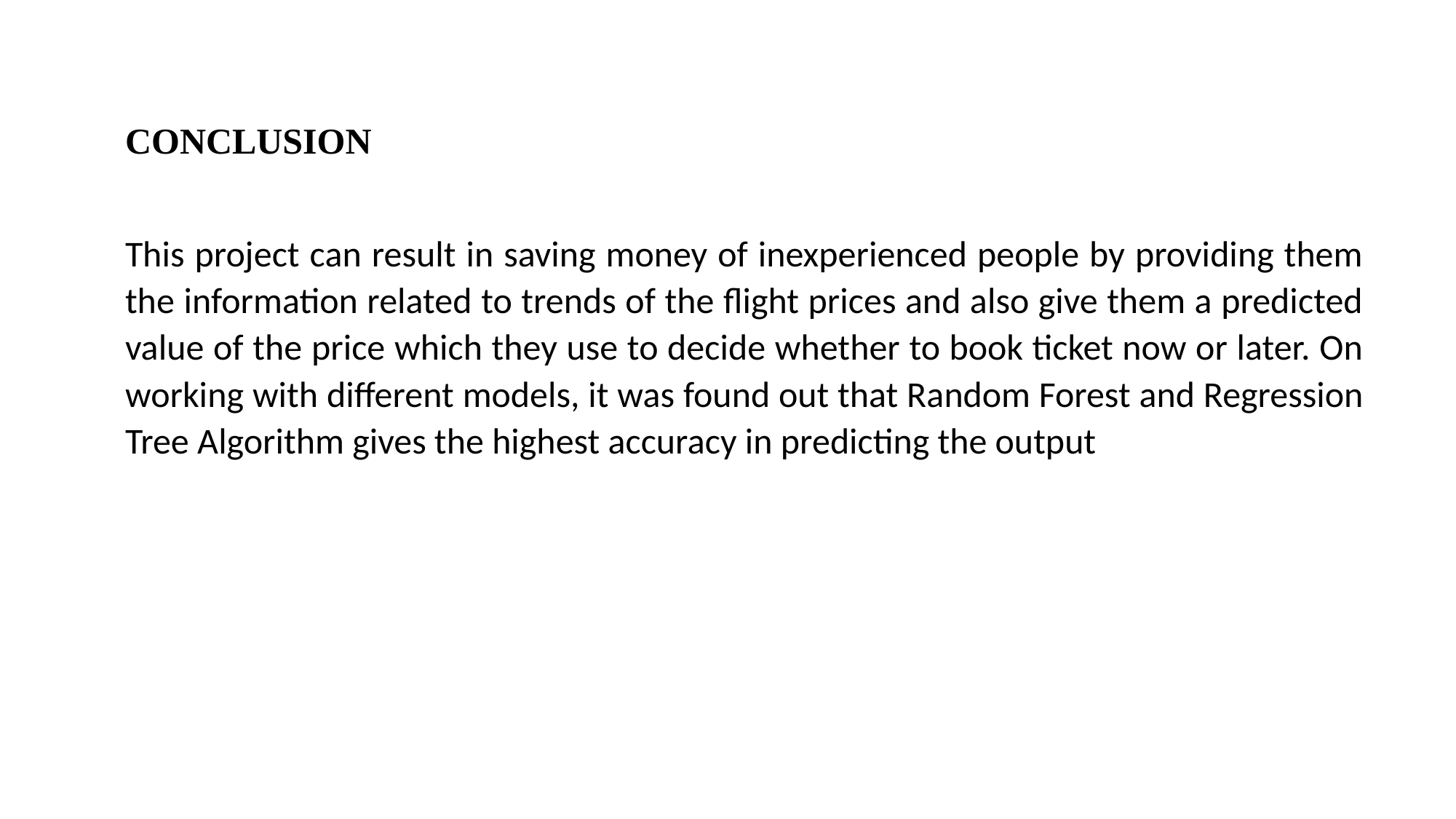

CONCLUSION
This project can result in saving money of inexperienced people by providing them the information related to trends of the flight prices and also give them a predicted value of the price which they use to decide whether to book ticket now or later. On working with different models, it was found out that Random Forest and Regression Tree Algorithm gives the highest accuracy in predicting the output